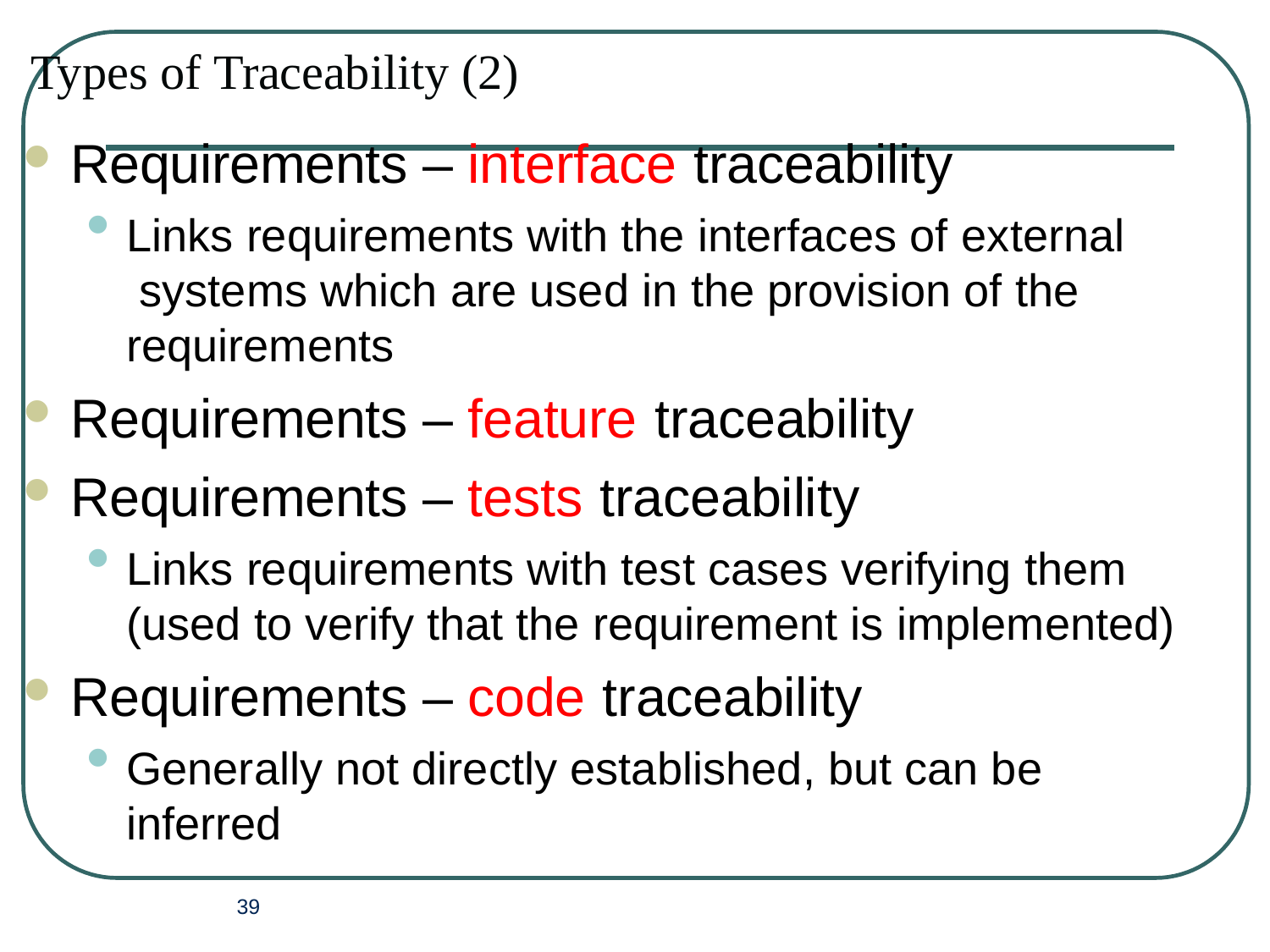

Types of Traceability (2)
Requirements – interface traceability
Links requirements with the interfaces of external  systems which are used in the provision of the  requirements
Requirements – feature traceability
Requirements – tests traceability
Links requirements with test cases verifying them  (used to verify that the requirement is implemented)
Requirements – code traceability
Generally not directly established, but can be inferred
39